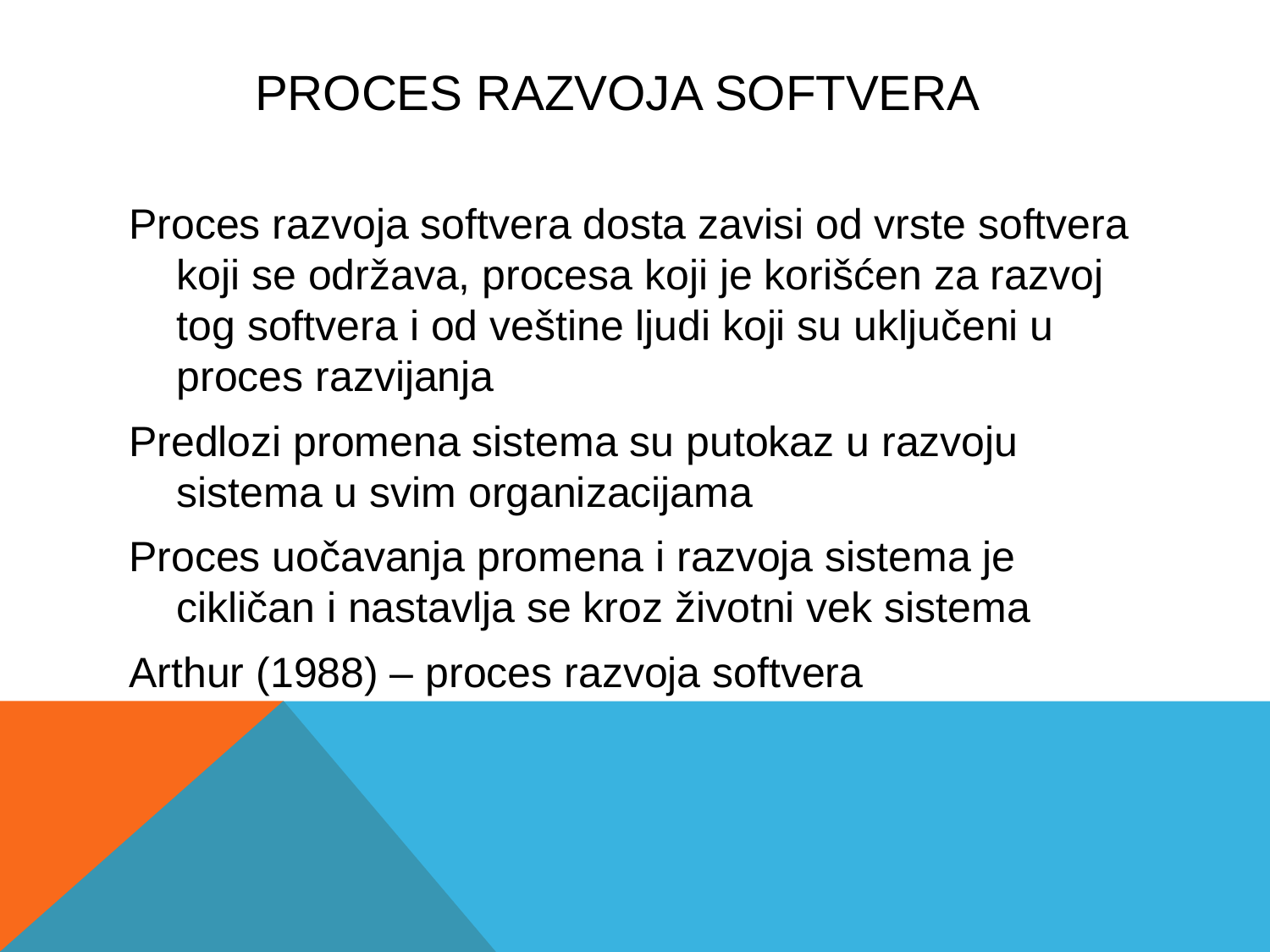

# Proces razvoja softvera
Proces razvoja softvera dosta zavisi od vrste softvera koji se održava, procesa koji je korišćen za razvoj tog softvera i od veštine ljudi koji su uključeni u proces razvijanja
Predlozi promena sistema su putokaz u razvoju sistema u svim organizacijama
Proces uočavanja promena i razvoja sistema je cikličan i nastavlja se kroz životni vek sistema
Arthur (1988) – proces razvoja softvera